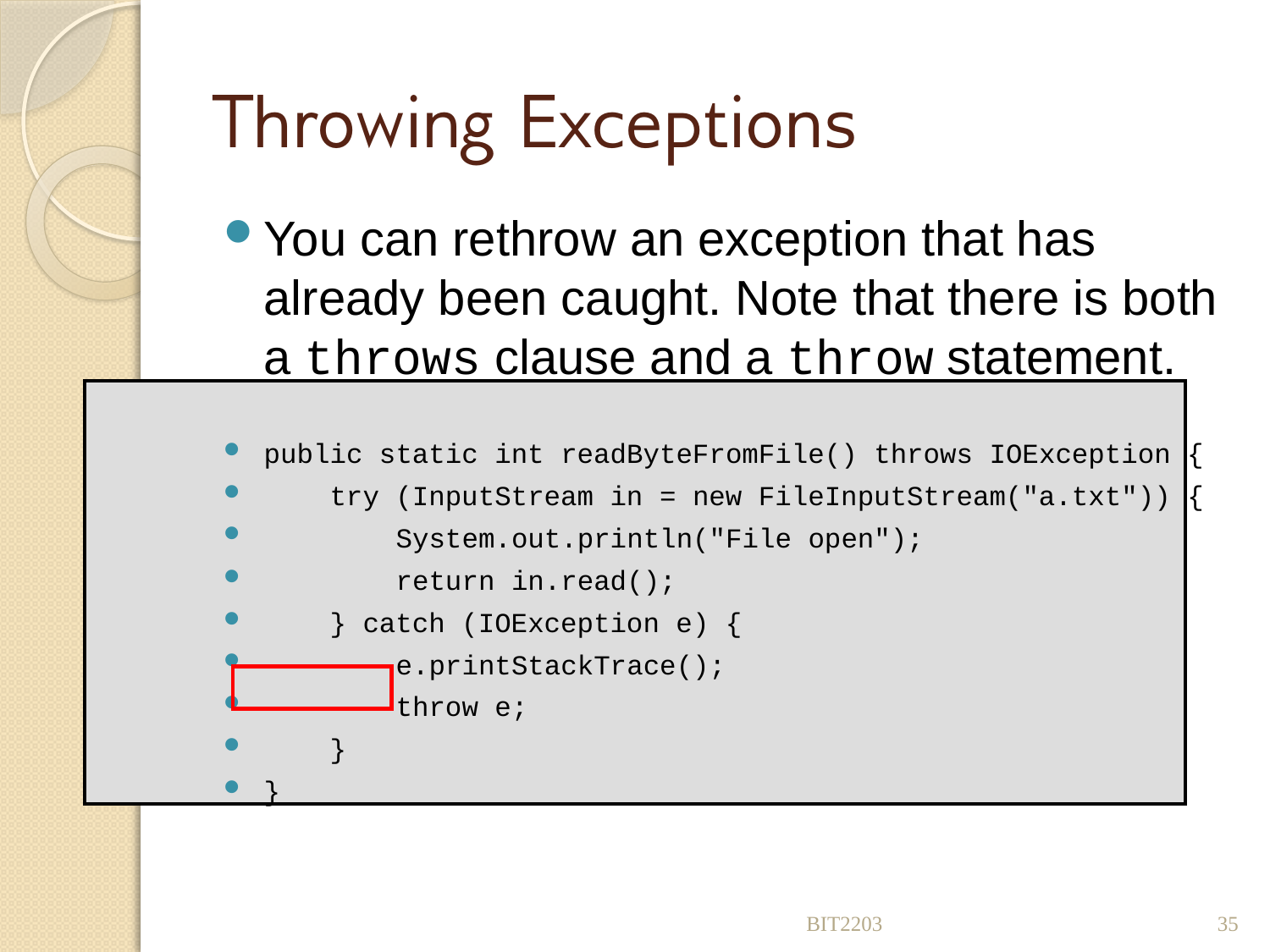

# Throwing Exceptions
You can rethrow an exception that has already been caught. Note that there is both a throws clause and a throw statement.

public static int readByteFromFile() throws IOException {
    try (InputStream in = new FileInputStream("a.txt")) {
        System.out.println("File open");
        return in.read();
    } catch (IOException e) {
        e.printStackTrace();
        throw e;
    }
}

BIT2203
35